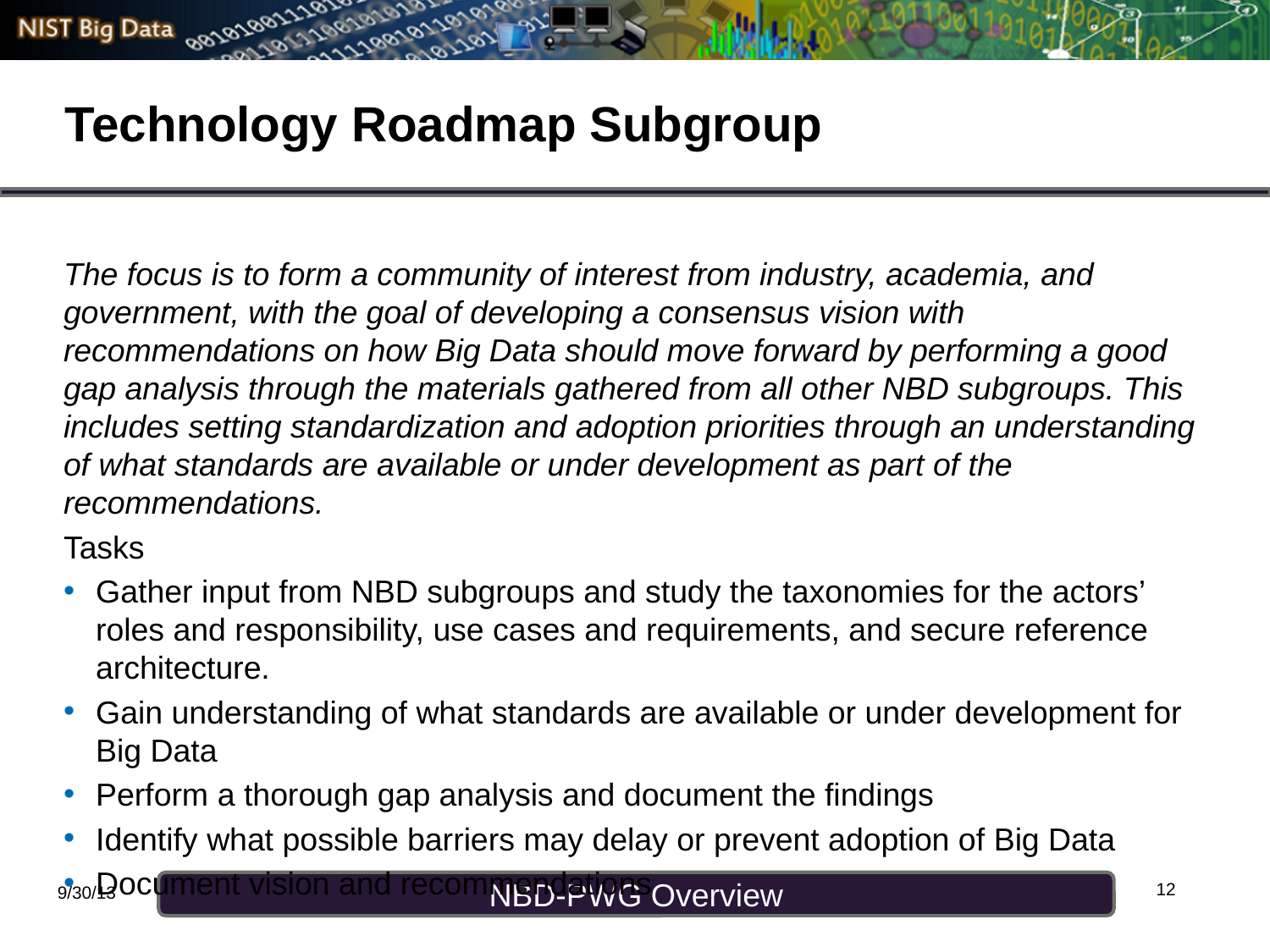

# Technology Roadmap Subgroup
The focus is to form a community of interest from industry, academia, and government, with the goal of developing a consensus vision with recommendations on how Big Data should move forward by performing a good gap analysis through the materials gathered from all other NBD subgroups. This includes setting standardization and adoption priorities through an understanding of what standards are available or under development as part of the recommendations.
Tasks
Gather input from NBD subgroups and study the taxonomies for the actors’ roles and responsibility, use cases and requirements, and secure reference architecture.
Gain understanding of what standards are available or under development for Big Data
Perform a thorough gap analysis and document the findings
Identify what possible barriers may delay or prevent adoption of Big Data
Document vision and recommendations
12